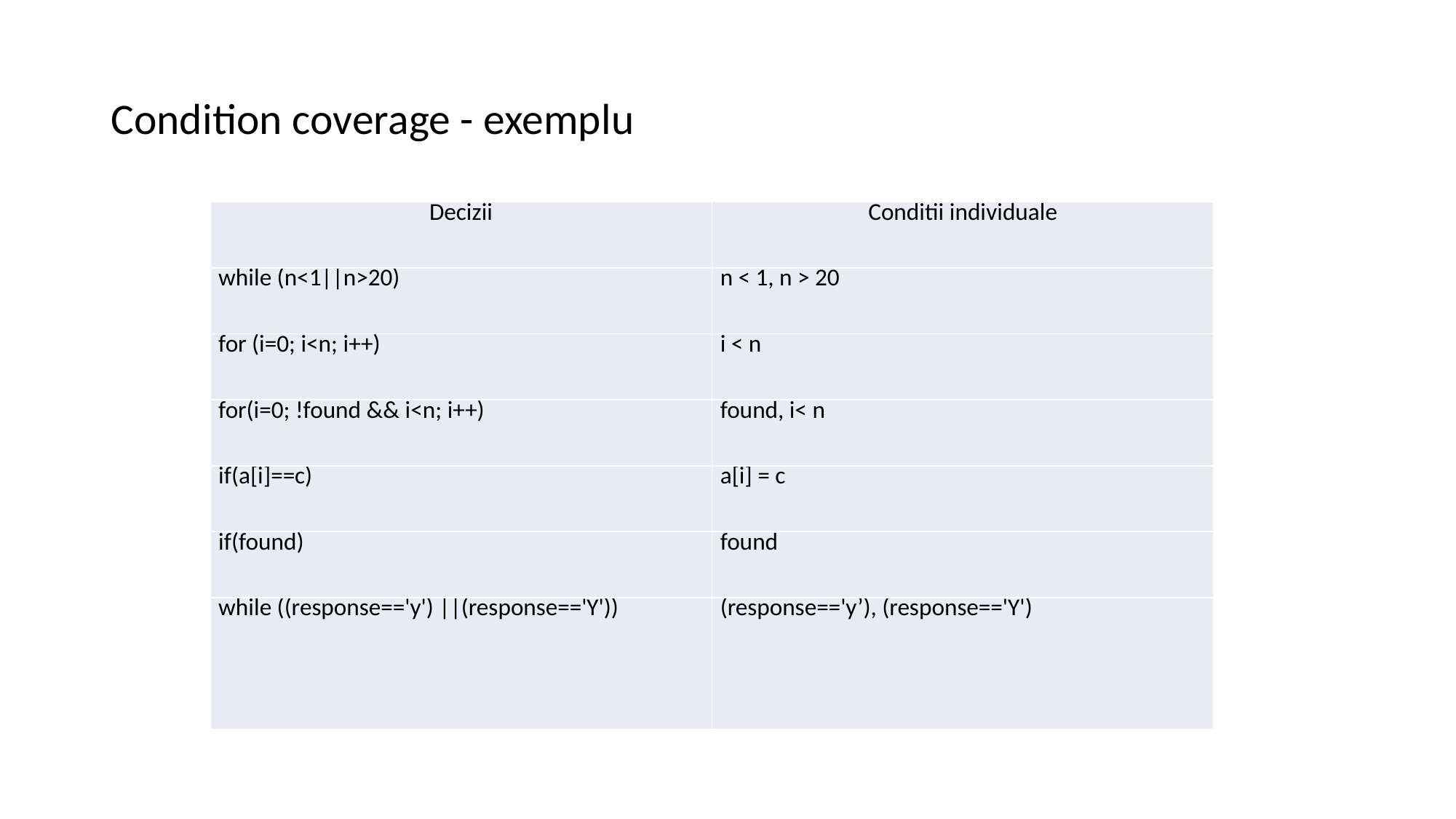

# Condition coverage - exemplu
| Decizii | Conditii individuale |
| --- | --- |
| while (n<1||n>20) | n < 1, n > 20 |
| for (i=0; i<n; i++) | i < n |
| for(i=0; !found && i<n; i++) | found, i< n |
| if(a[i]==c) | a[i] = c |
| if(found) | found |
| while ((response=='y') ||(response=='Y')) | (response=='y’), (response=='Y') |